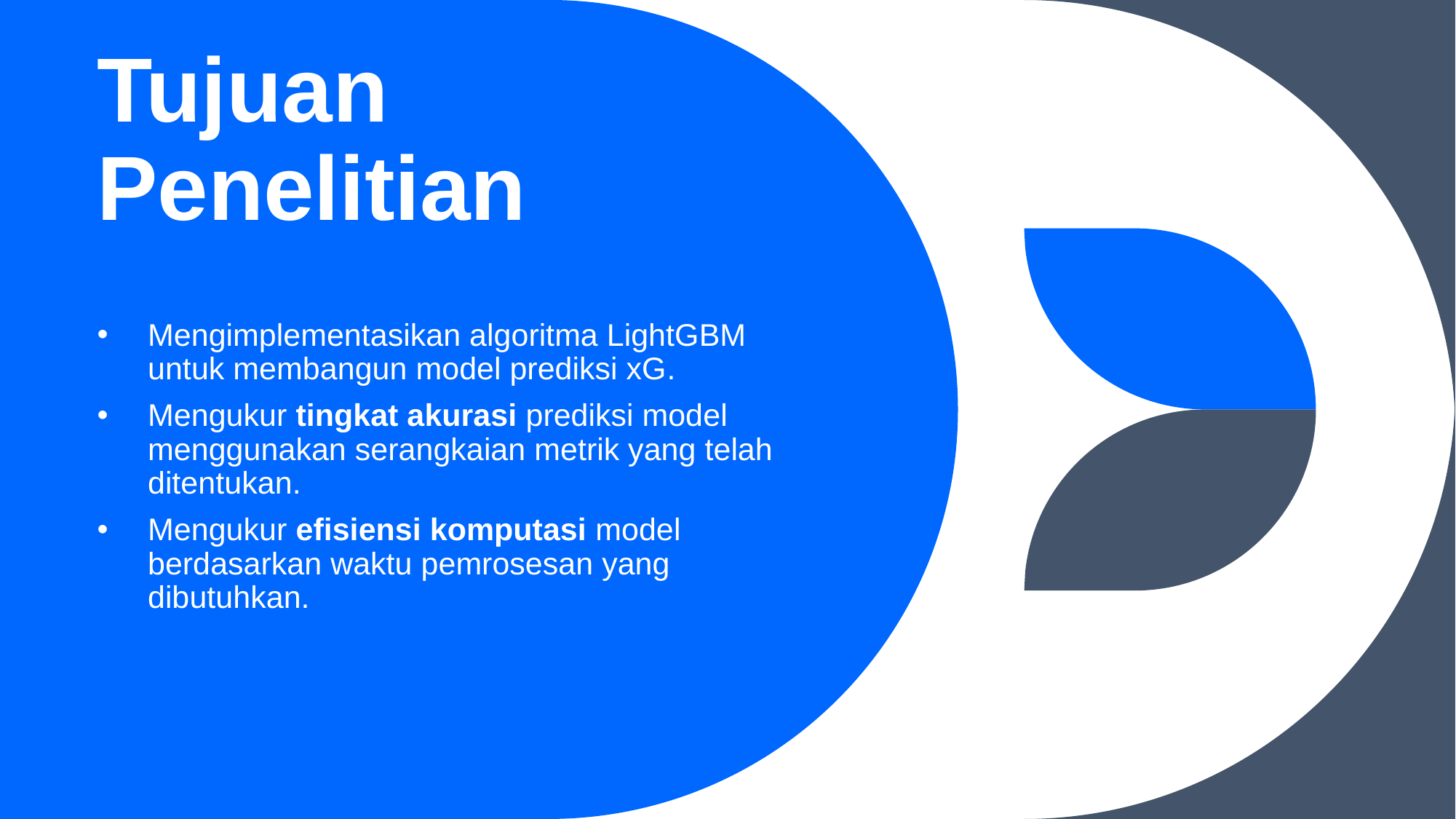

# Tujuan Penelitian
Mengimplementasikan algoritma LightGBM untuk membangun model prediksi xG.
Mengukur tingkat akurasi prediksi model menggunakan serangkaian metrik yang telah ditentukan.
Mengukur efisiensi komputasi model berdasarkan waktu pemrosesan yang dibutuhkan.